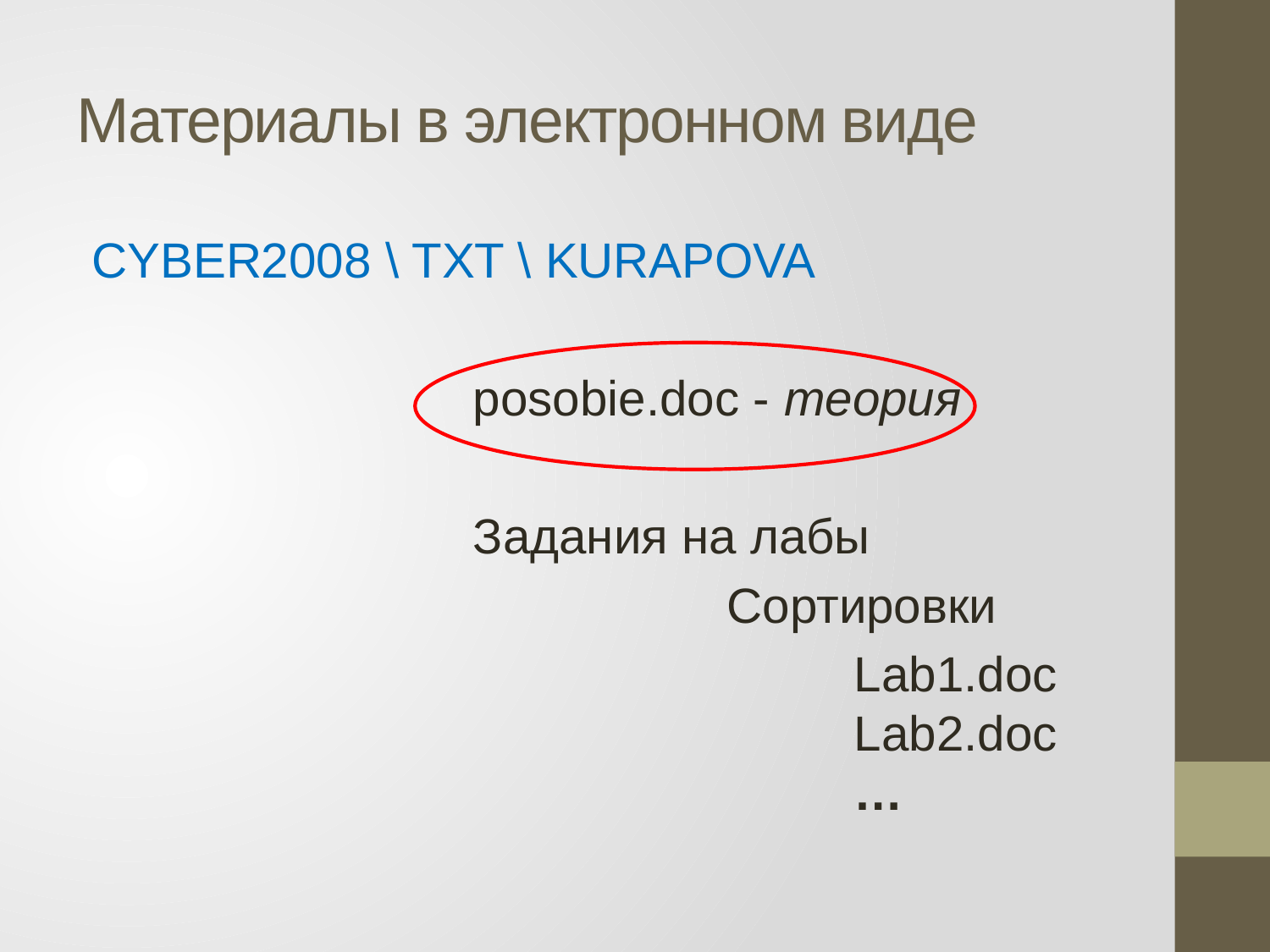

# Материалы в электронном виде
CYBER2008 \ TXT \ KURAPOVA

			posobie.doc - теория

			Задания на лабы
					Сортировки
						Lab1.doc 							Lab2.doc
						…